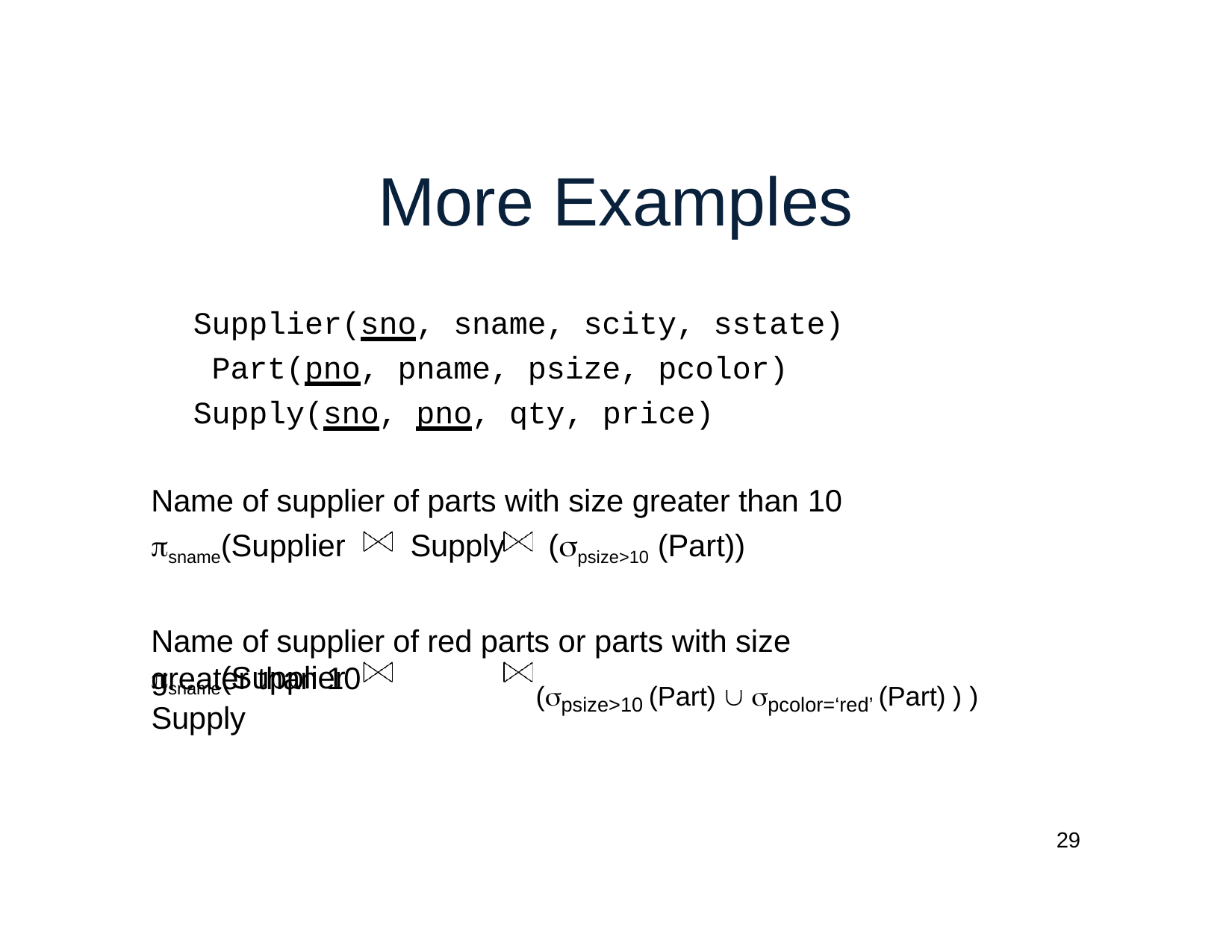

# More Examples
Supplier(sno, sname, scity, sstate)  Part(pno, pname, psize, pcolor)  Supply(sno, pno, qty, price)

Name of supplier of parts with size greater than 10
πsname(Supplier	Supply	(σpsize>10 (Part))

Name of supplier of red parts or parts with size greater than 10

πsname(Supplier	Supply

(σpsize>10 (Part) ∪ σpcolor=‘red’ (Part) ) )
29